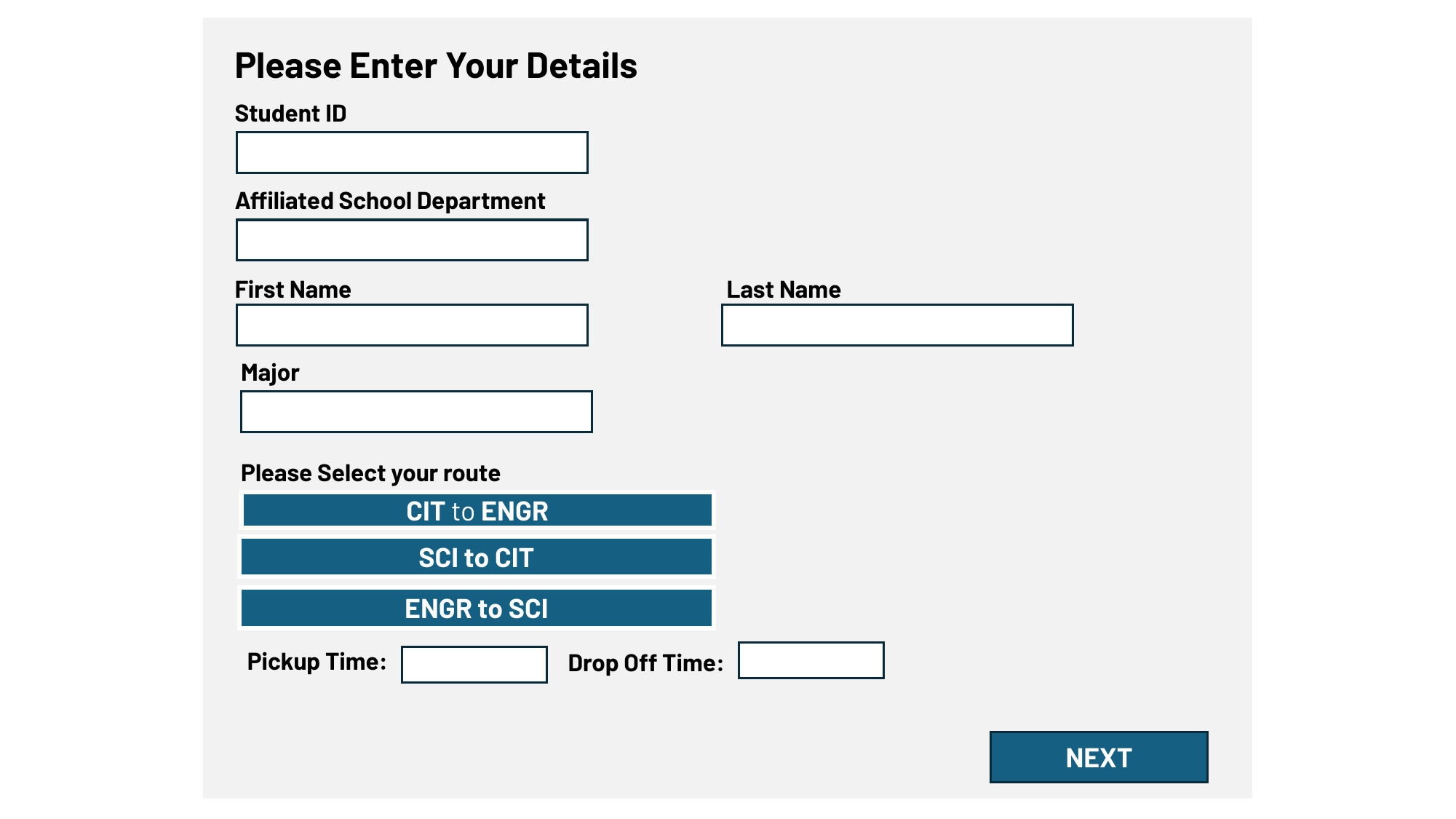

Please Enter Your Details
Student ID

Affiliated School Department

First Name
Last Name

Major

Please Select your route
CIT to ENGR
SCI to CIT
ENGR to SCI
Pickup Time:
Drop Off Time:

NEXT